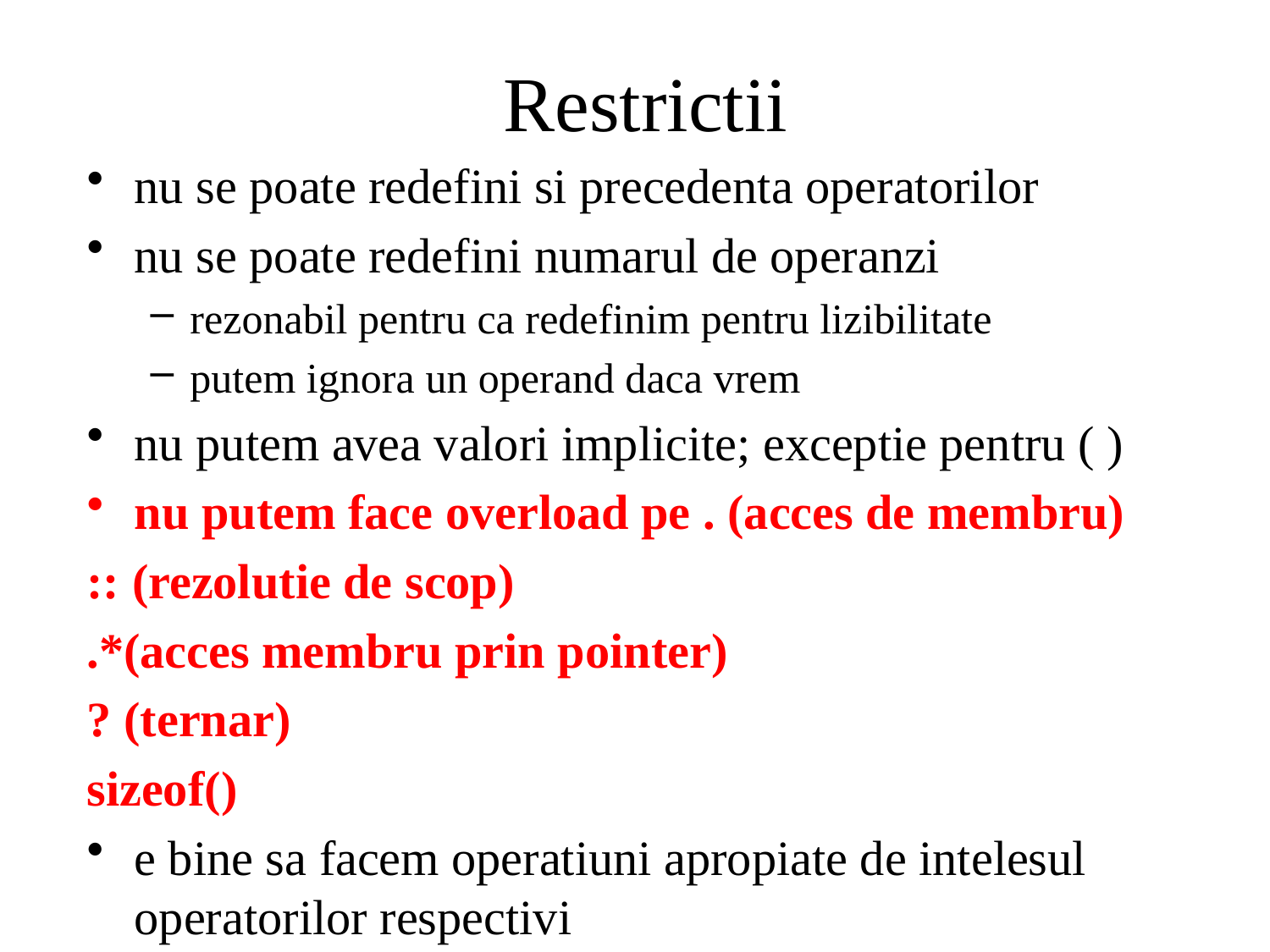

# Restrictii
nu se poate redefini si precedenta operatorilor
nu se poate redefini numarul de operanzi
rezonabil pentru ca redefinim pentru lizibilitate
putem ignora un operand daca vrem
nu putem avea valori implicite; exceptie pentru ( )
nu putem face overload pe . (acces de membru)
:: (rezolutie de scop)
.*(acces membru prin pointer)
? (ternar)
sizeof()
e bine sa facem operatiuni apropiate de intelesul operatorilor respectivi